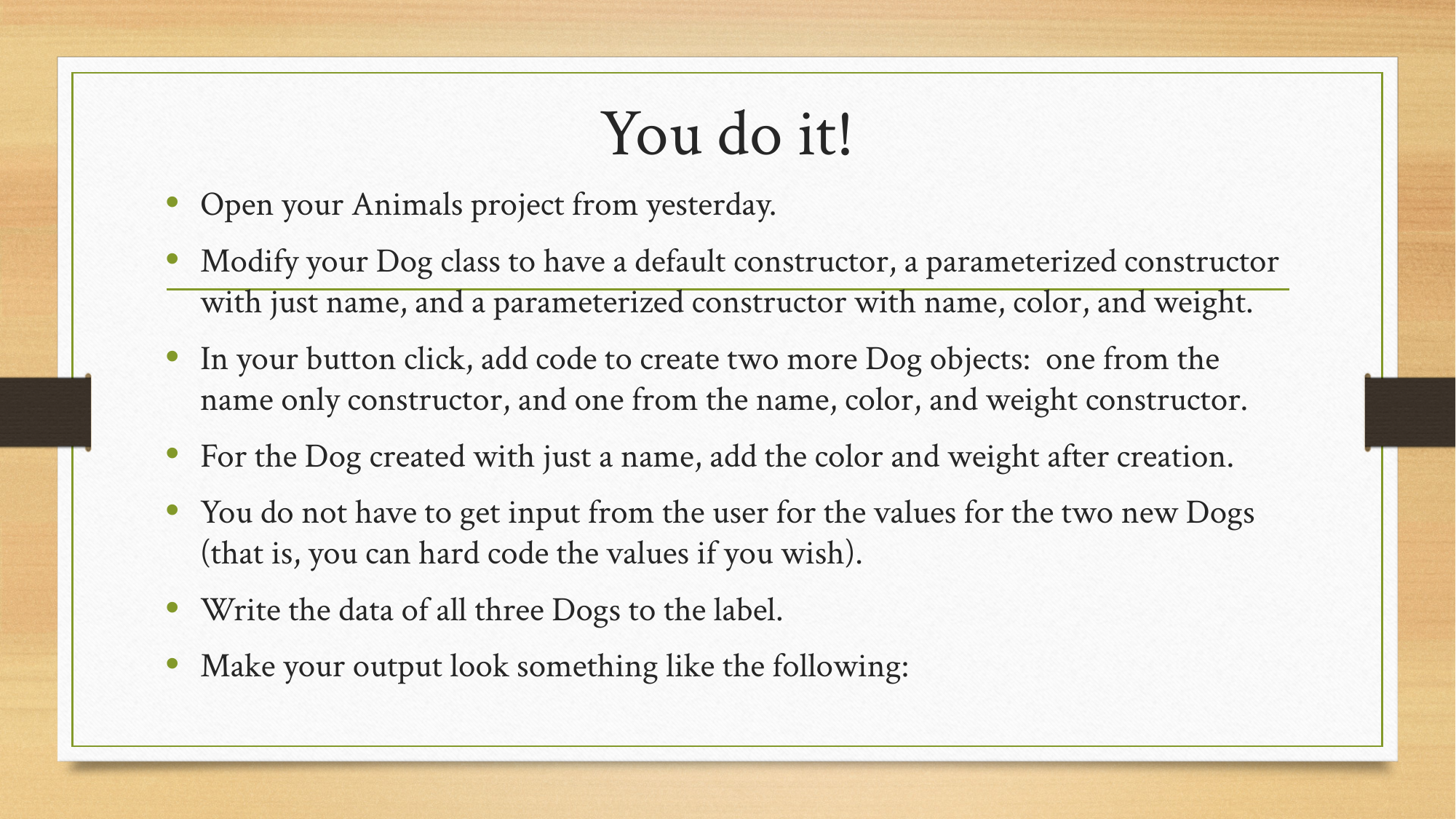

# You do it!
Open your Animals project from yesterday.
Modify your Dog class to have a default constructor, a parameterized constructor with just name, and a parameterized constructor with name, color, and weight.
In your button click, add code to create two more Dog objects:  one from the name only constructor, and one from the name, color, and weight constructor.
For the Dog created with just a name, add the color and weight after creation.
You do not have to get input from the user for the values for the two new Dogs (that is, you can hard code the values if you wish).
Write the data of all three Dogs to the label.
Make your output look something like the following: